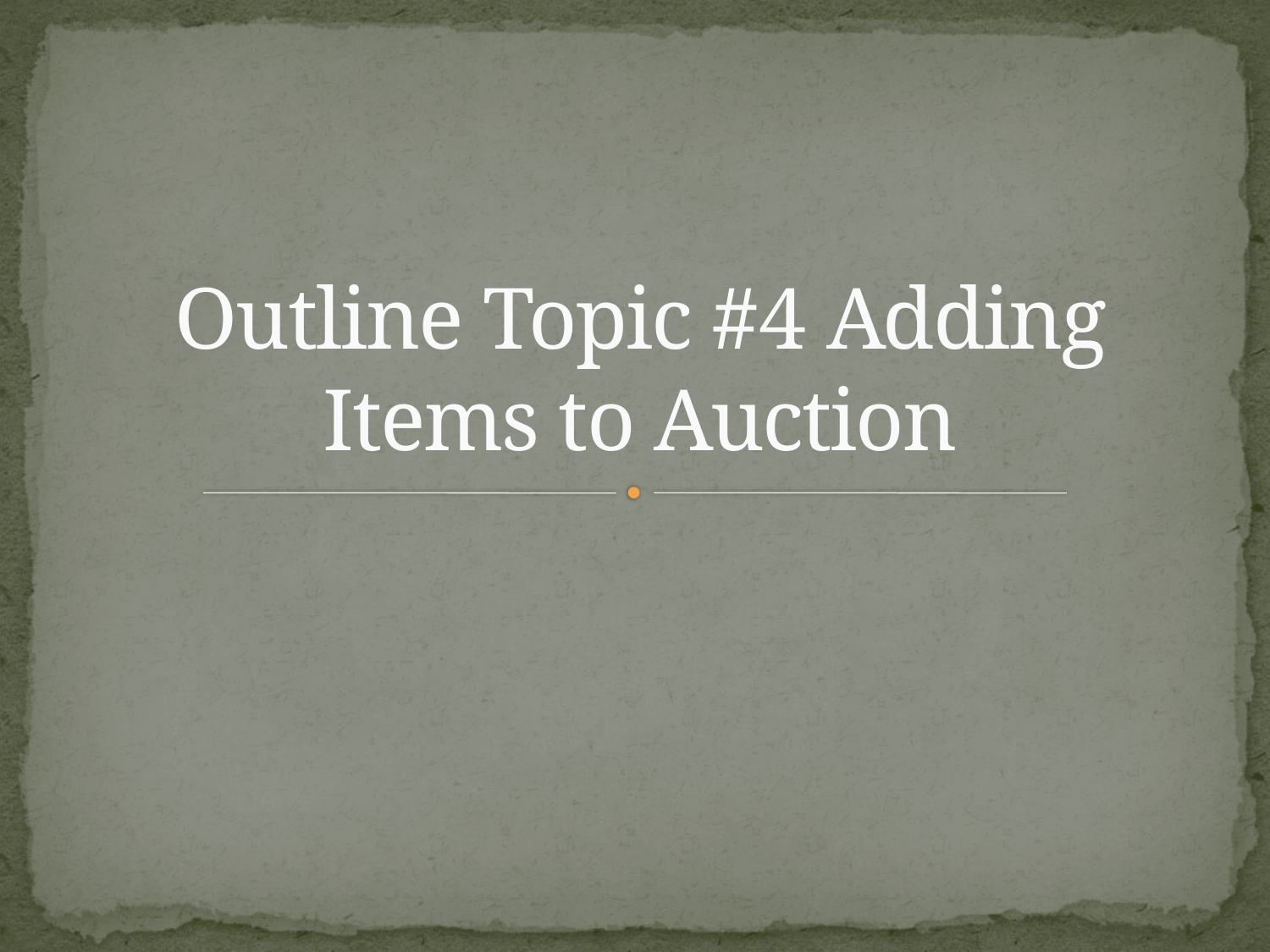

# Outline Topic #4 Adding Items to Auction